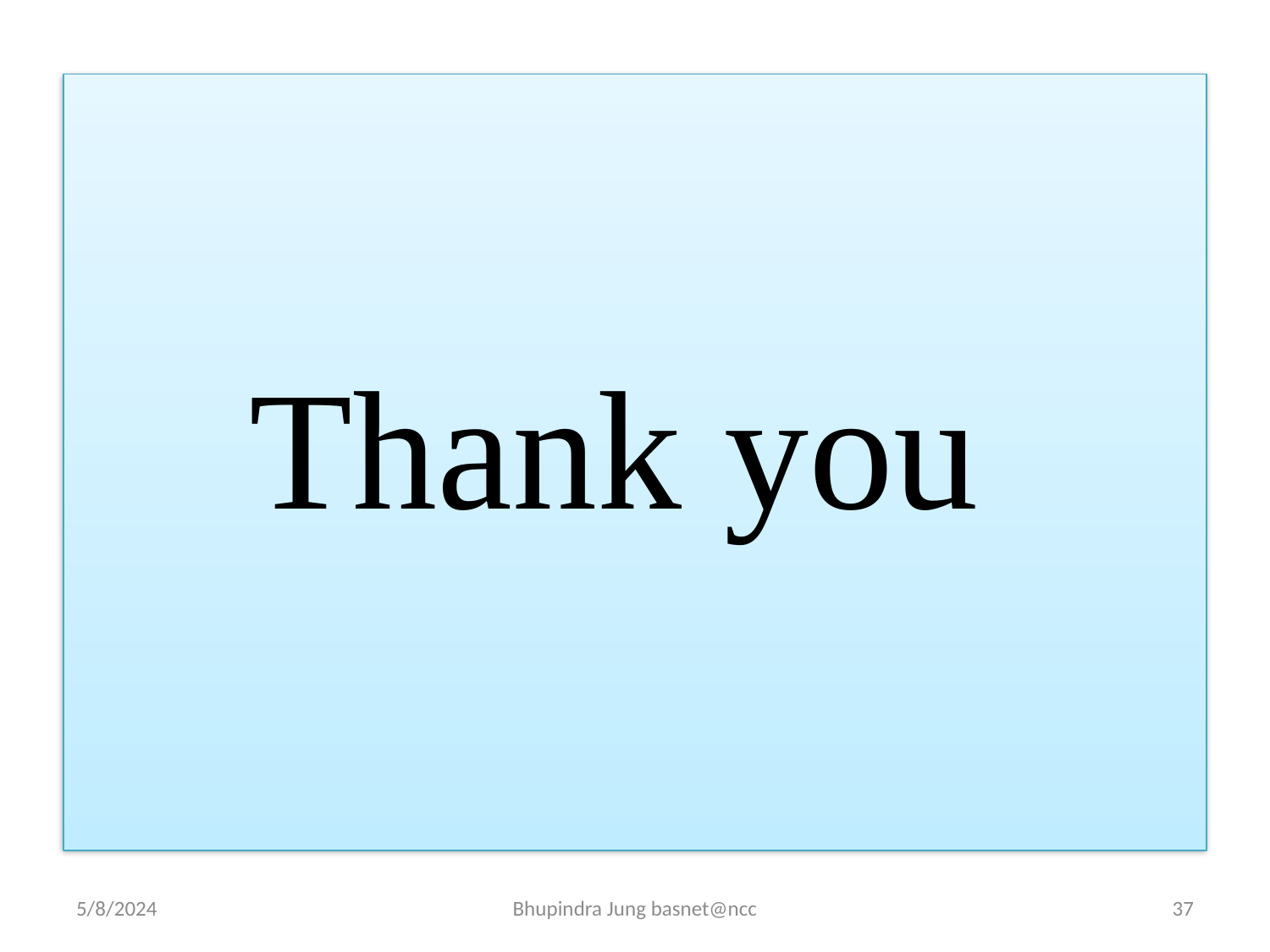

Thank you
5/8/2024
Bhupindra Jung basnet@ncc
37